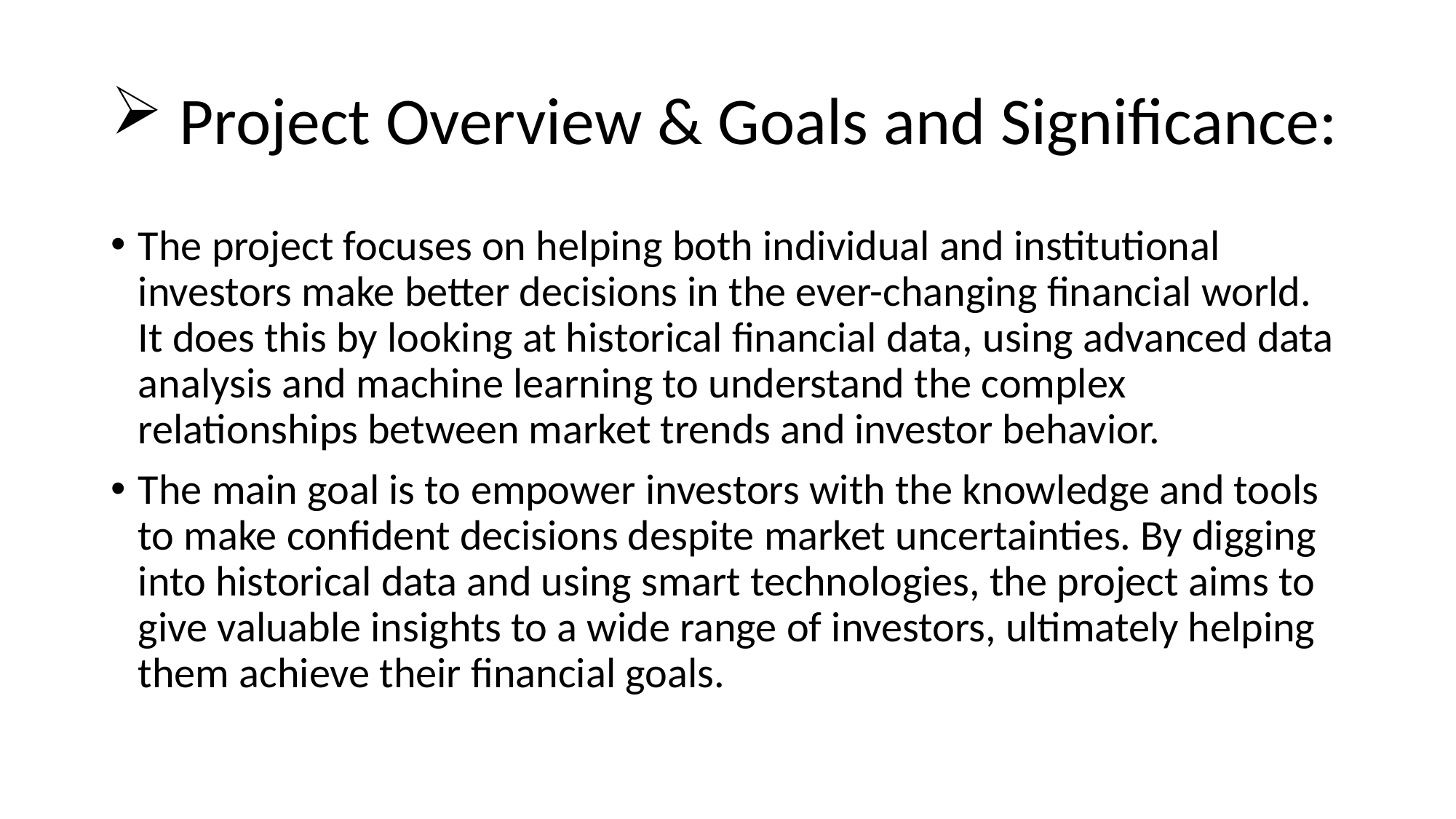

# Project Overview & Goals and Significance:
The project focuses on helping both individual and institutional investors make better decisions in the ever-changing financial world. It does this by looking at historical financial data, using advanced data analysis and machine learning to understand the complex relationships between market trends and investor behavior.
The main goal is to empower investors with the knowledge and tools to make confident decisions despite market uncertainties. By digging into historical data and using smart technologies, the project aims to give valuable insights to a wide range of investors, ultimately helping them achieve their financial goals.